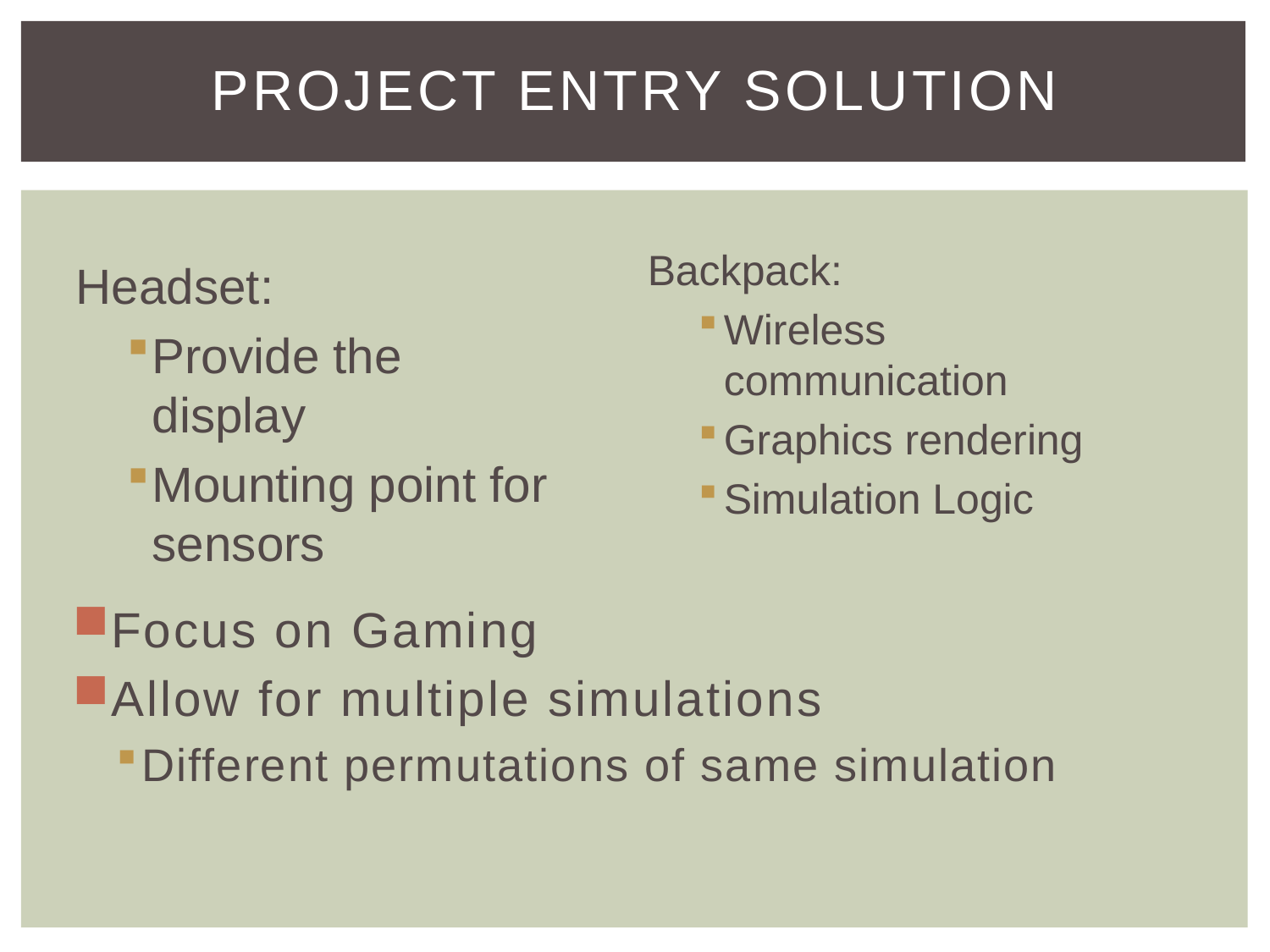

# Project entry solution
Backpack:
Wireless communication
Graphics rendering
Simulation Logic
Headset:
Provide the display
Mounting point for sensors

Focus on Gaming
Allow for multiple simulations
Different permutations of same simulation